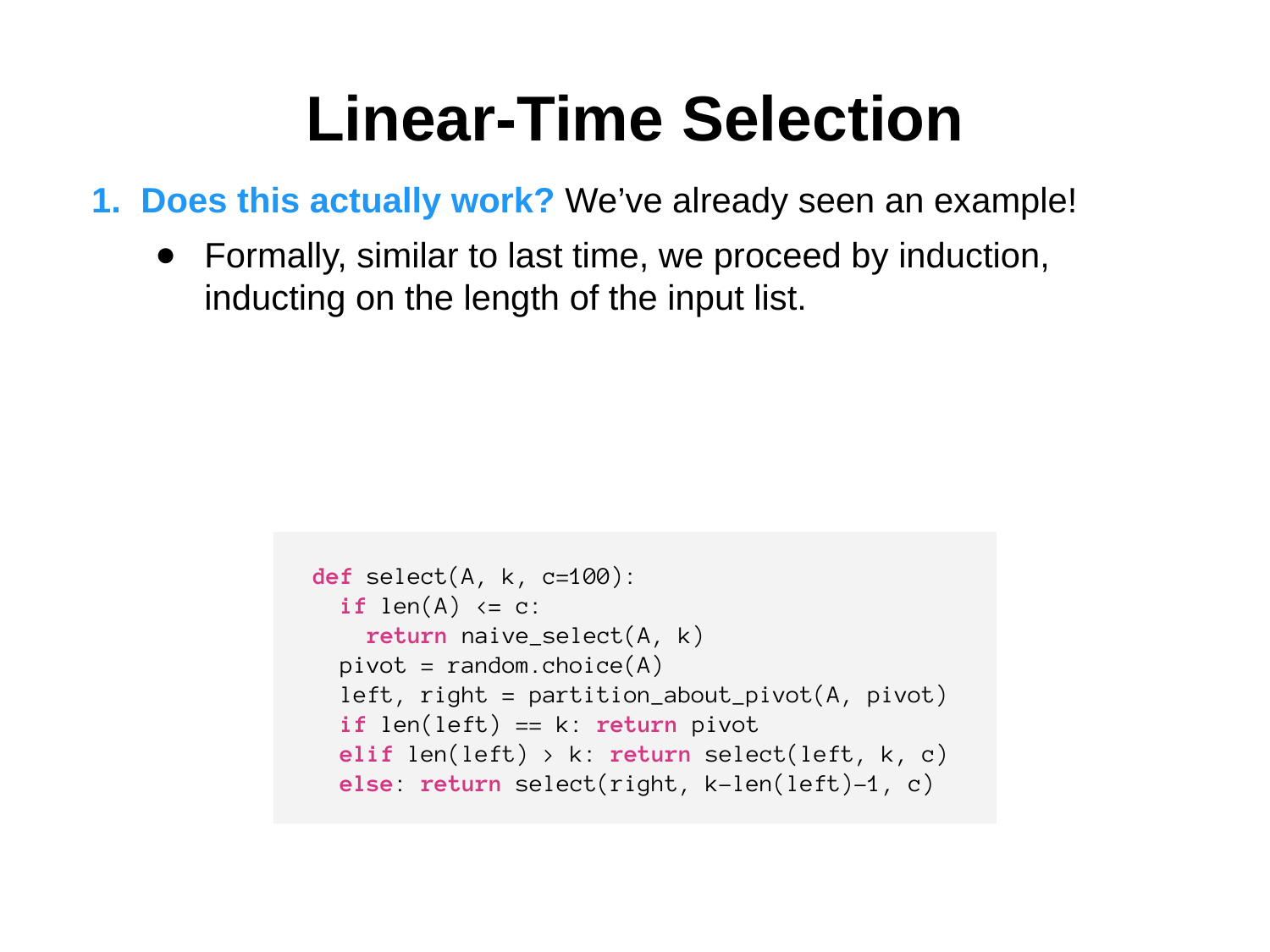

Linear-Time Selection
Does this actually work? We’ve already seen an example!

Formally, similar to last time, we proceed by induction, inducting on the length of the input list.
  def select(A, k, c=100):
    if len(A) <= c:
      return naive_select(A, k)
    pivot = random.choice(A)
    left, right = partition_about_pivot(A, pivot)
    if len(left) == k: return pivot
    elif len(left) > k: return select(left, k, c)
    else: return select(right, k-len(left)-1, c)